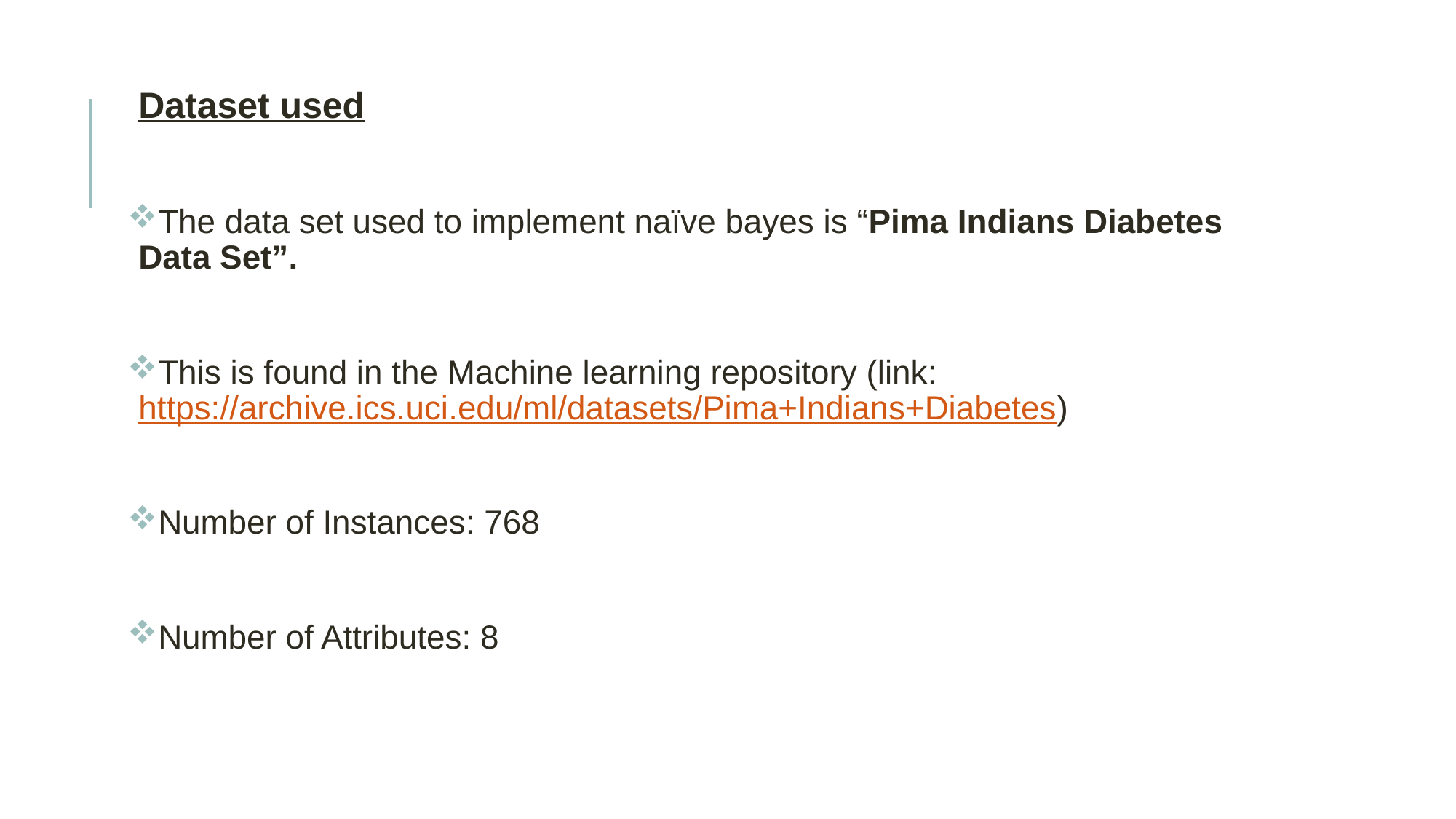

Dataset used

The data set used to implement naïve bayes is “Pima Indians Diabetes Data Set”.

This is found in the Machine learning repository (link: https://archive.ics.uci.edu/ml/datasets/Pima+Indians+Diabetes)

Number of Instances: 768

Number of Attributes: 8